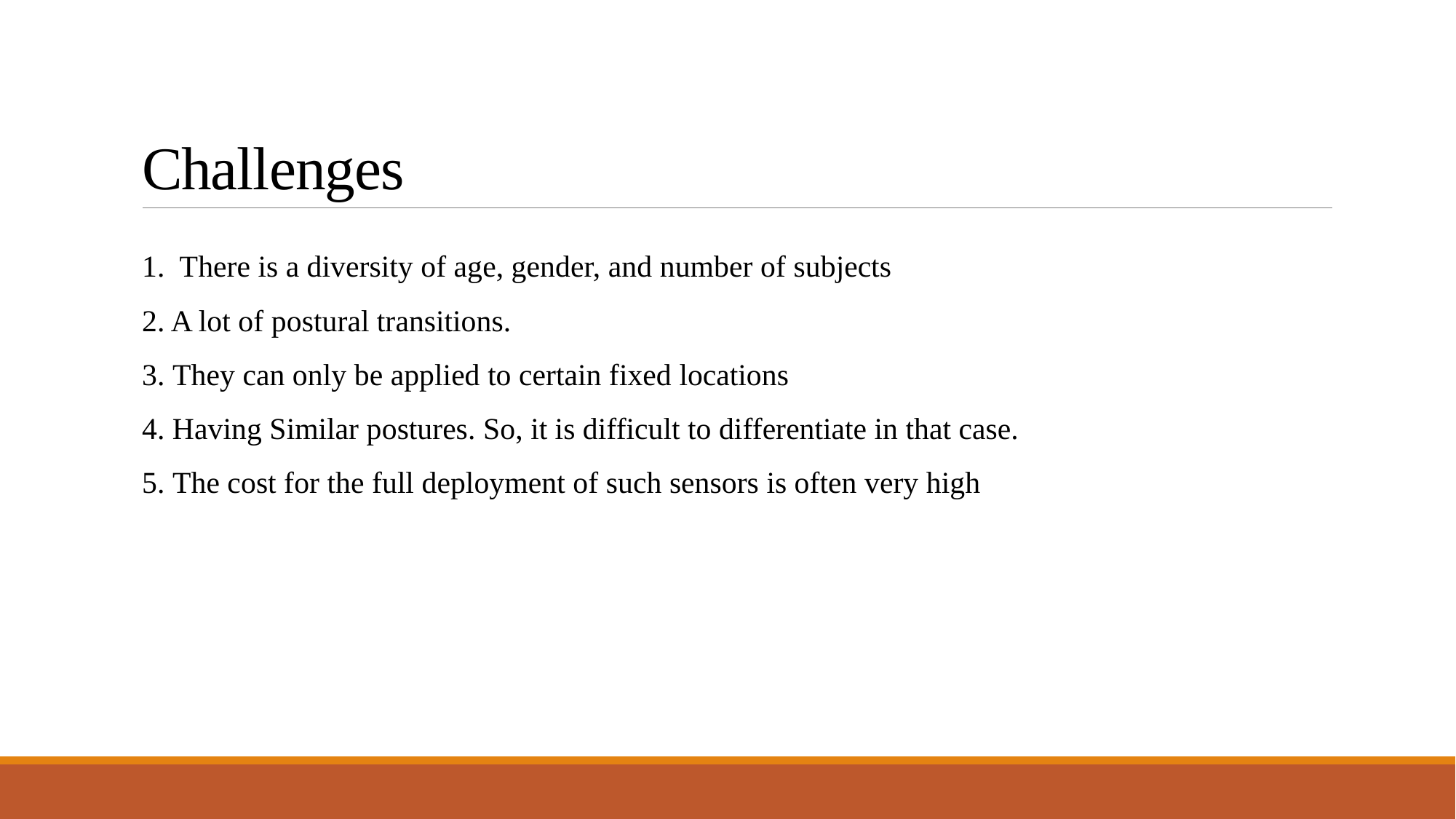

# Challenges
1.  There is a diversity of age, gender, and number of subjects
2. A lot of postural transitions.
3. They can only be applied to certain fixed locations
4. Having Similar postures. So, it is difficult to differentiate in that case.
5. The cost for the full deployment of such sensors is often very high